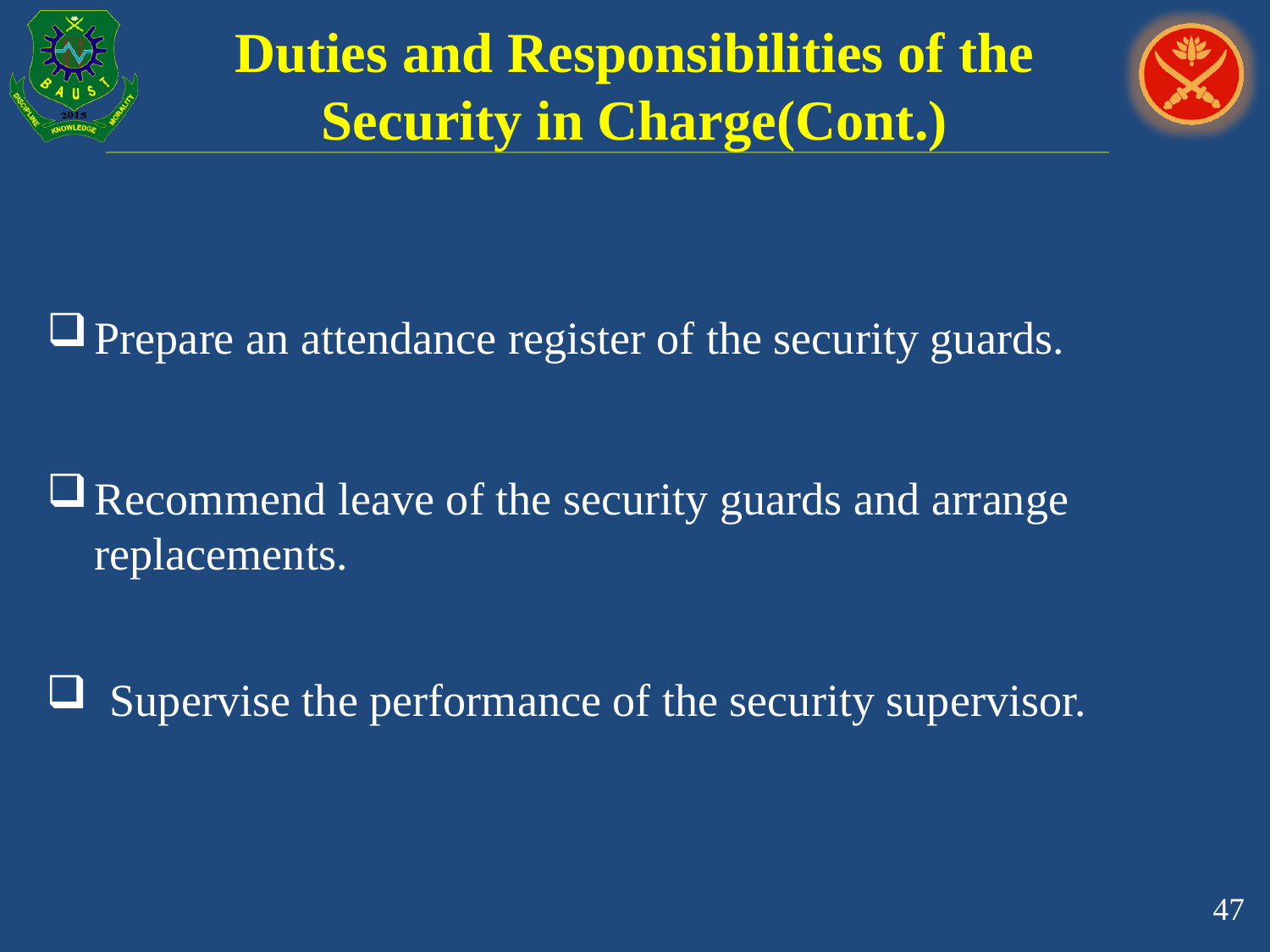

# Duties and Responsibilities of the Security in Charge(Cont.)
Prepare an attendance register of the security guards.
Recommend leave of the security guards and arrange replacements.
Supervise the performance of the security supervisor.

47